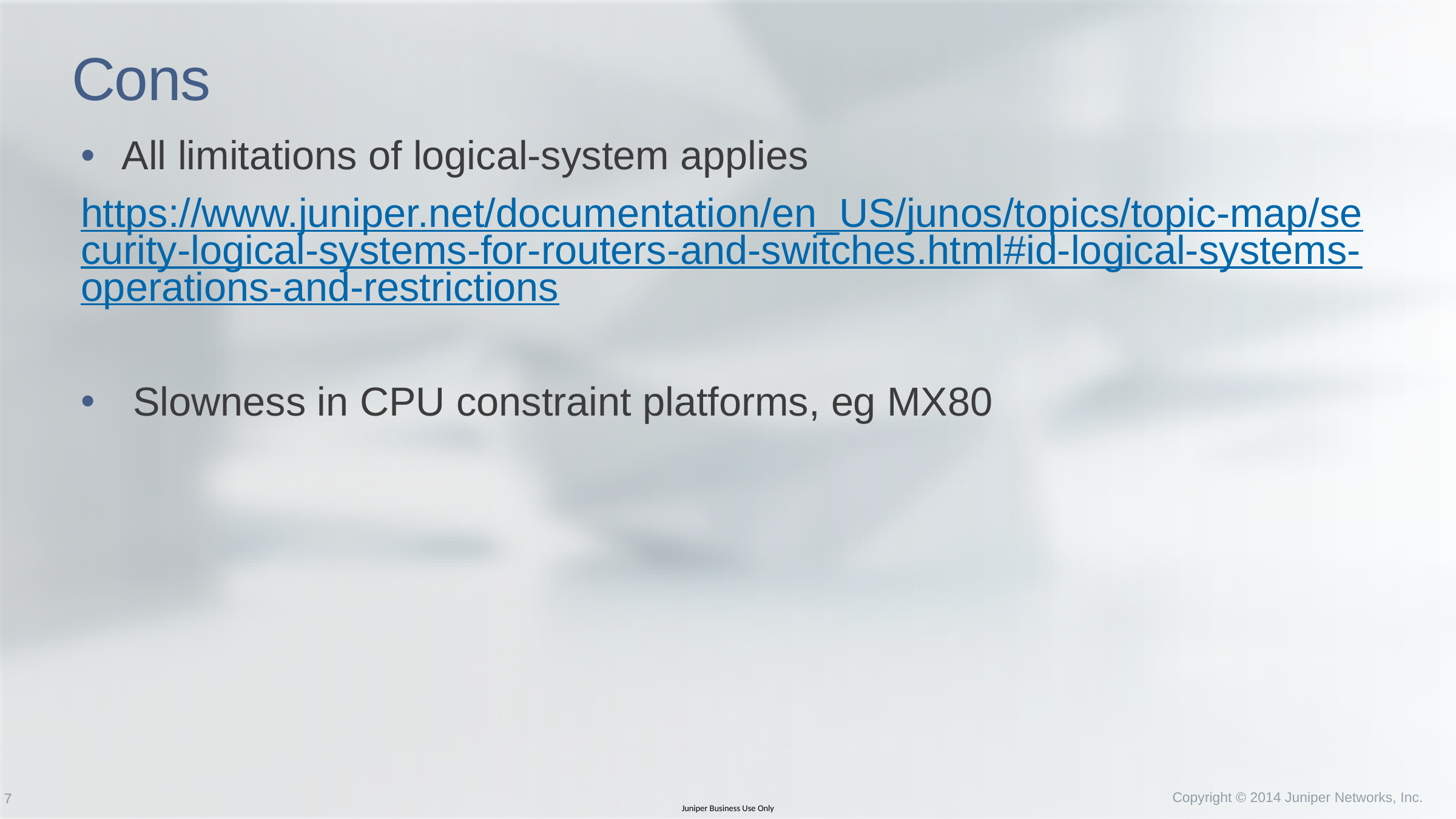

# Cons
All limitations of logical-system applies
https://www.juniper.net/documentation/en_US/junos/topics/topic-map/security-logical-systems-for-routers-and-switches.html#id-logical-systems-operations-and-restrictions

 Slowness in CPU constraint platforms, eg MX80